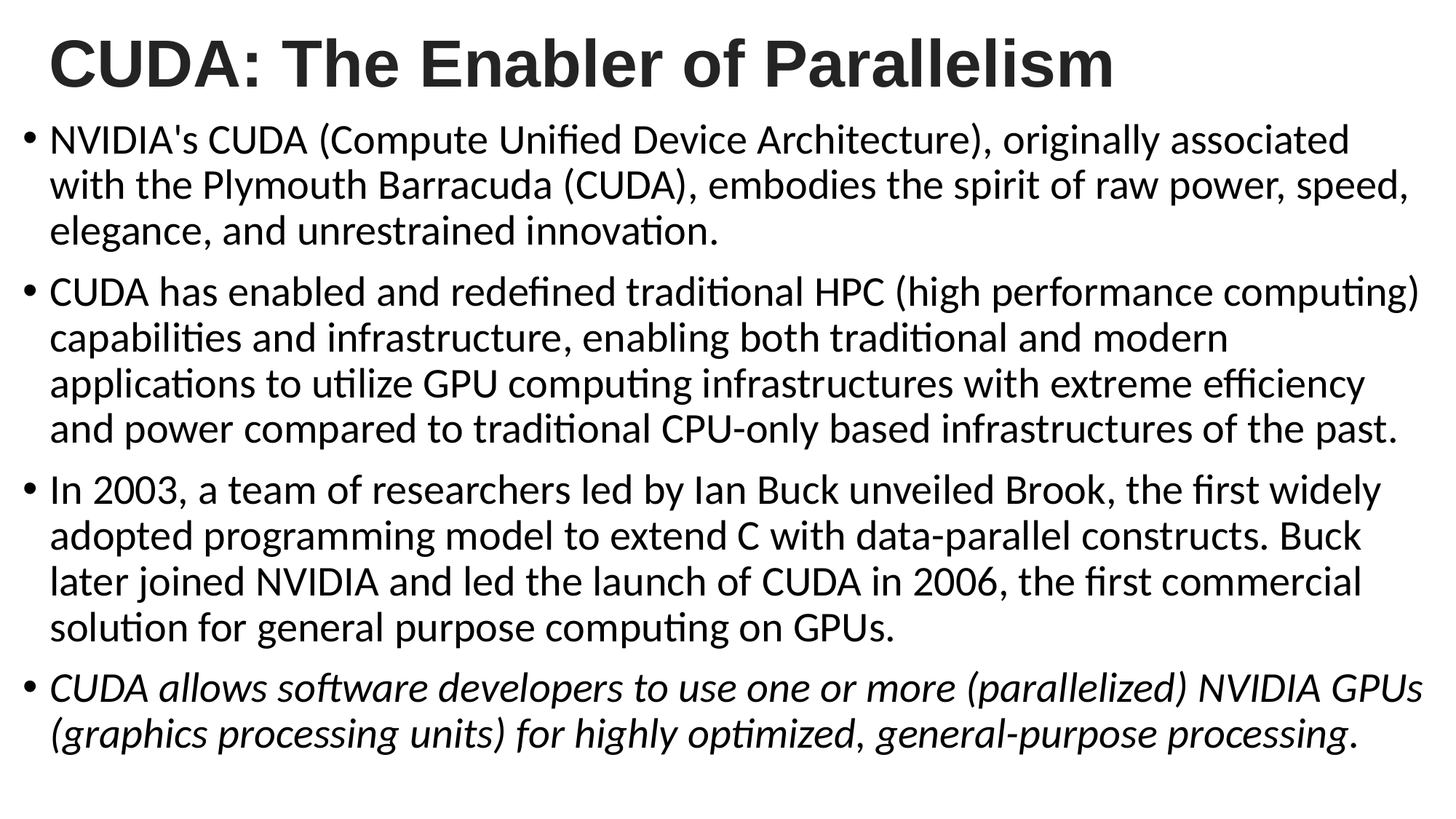

# CUDA: The Enabler of Parallelism
NVIDIA's CUDA (Compute Unified Device Architecture), originally associated with the Plymouth Barracuda (CUDA), embodies the spirit of raw power, speed, elegance, and unrestrained innovation.
CUDA has enabled and redefined traditional HPC (high performance computing) capabilities and infrastructure, enabling both traditional and modern applications to utilize GPU computing infrastructures with extreme efficiency and power compared to traditional CPU-only based infrastructures of the past.
In 2003, a team of researchers led by Ian Buck unveiled Brook, the first widely adopted programming model to extend C with data-parallel constructs. Buck later joined NVIDIA and led the launch of CUDA in 2006, the first commercial solution for general purpose computing on GPUs.
CUDA allows software developers to use one or more (parallelized) NVIDIA GPUs (graphics processing units) for highly optimized, general-purpose processing.